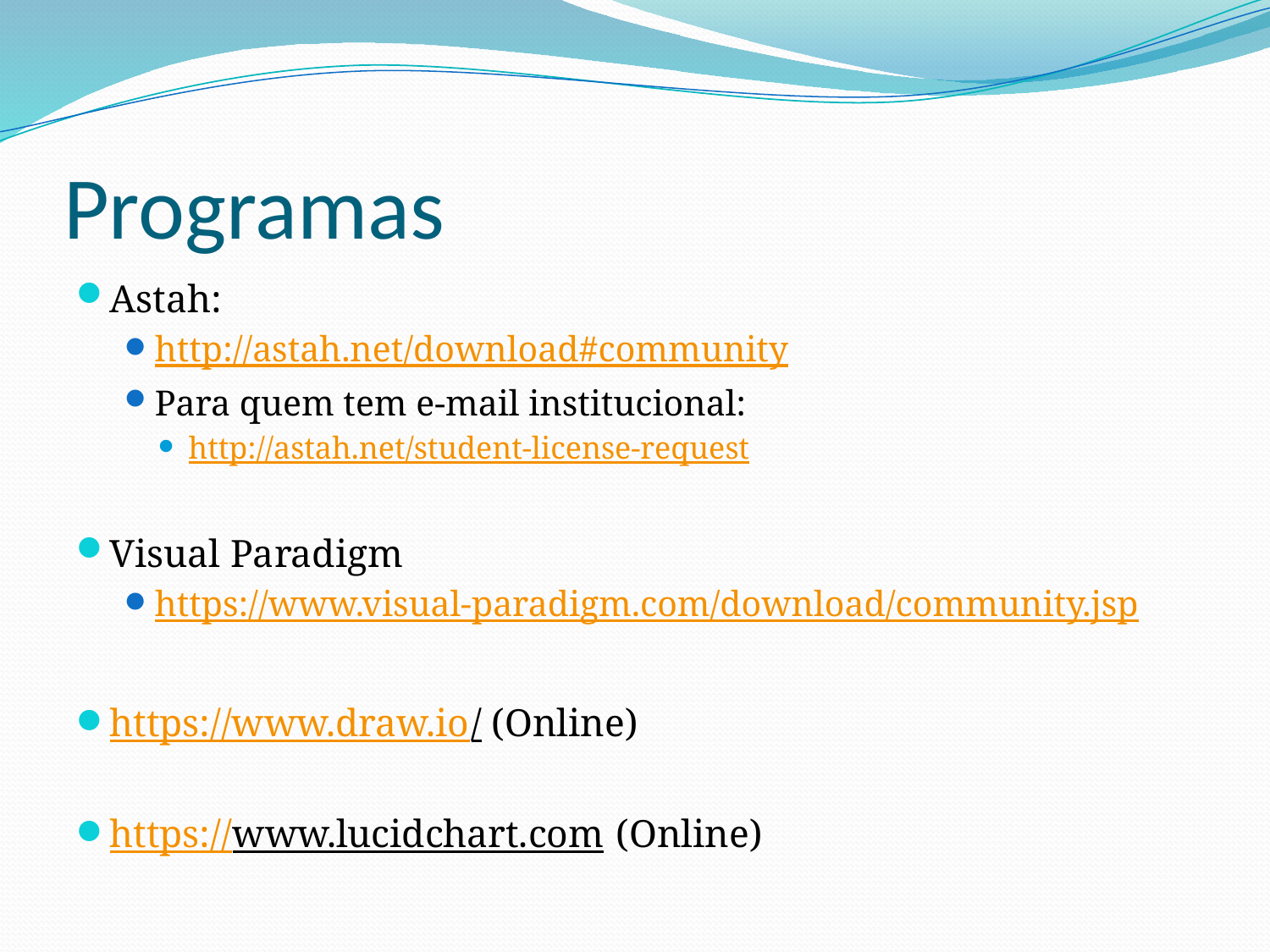

# Programas
Astah:
http://astah.net/download#community
Para quem tem e-mail institucional:
http://astah.net/student-license-request

Visual Paradigm
https://www.visual-paradigm.com/download/community.jsp

https://www.draw.io/ (Online)

https://www.lucidchart.com (Online)